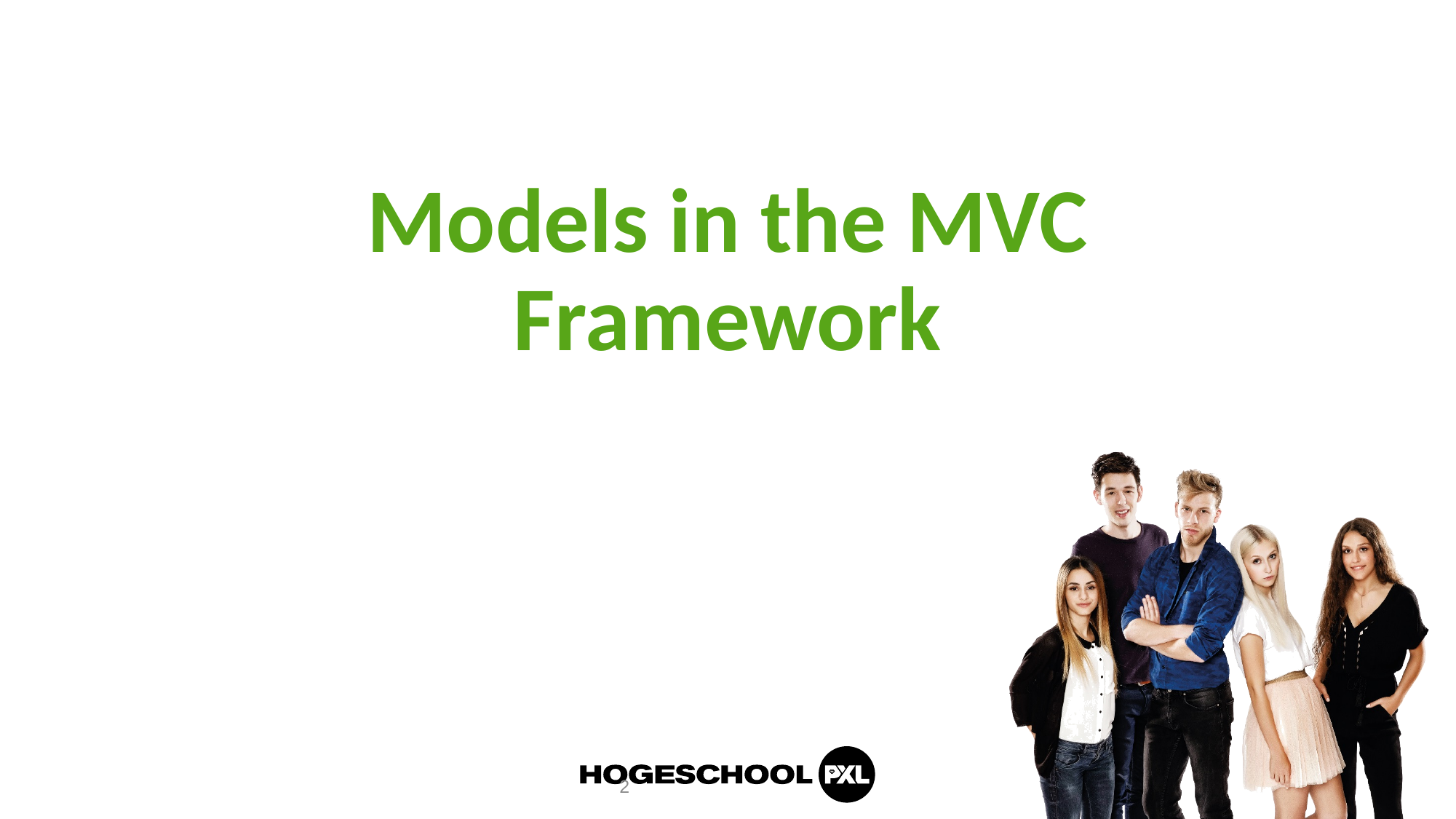

# Models in the MVC Framework

2